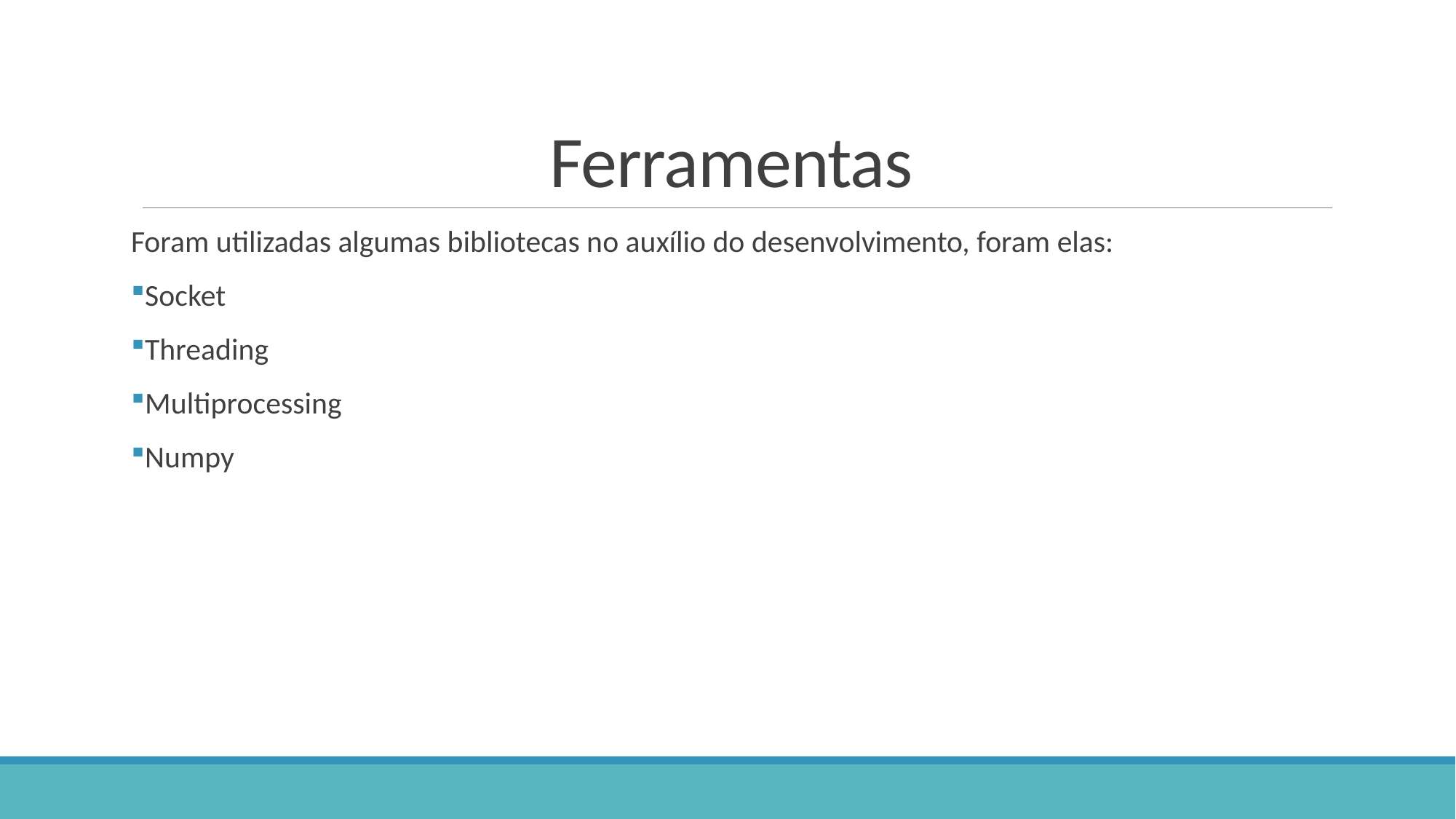

# Ferramentas
Foram utilizadas algumas bibliotecas no auxílio do desenvolvimento, foram elas:
Socket
Threading
Multiprocessing
Numpy